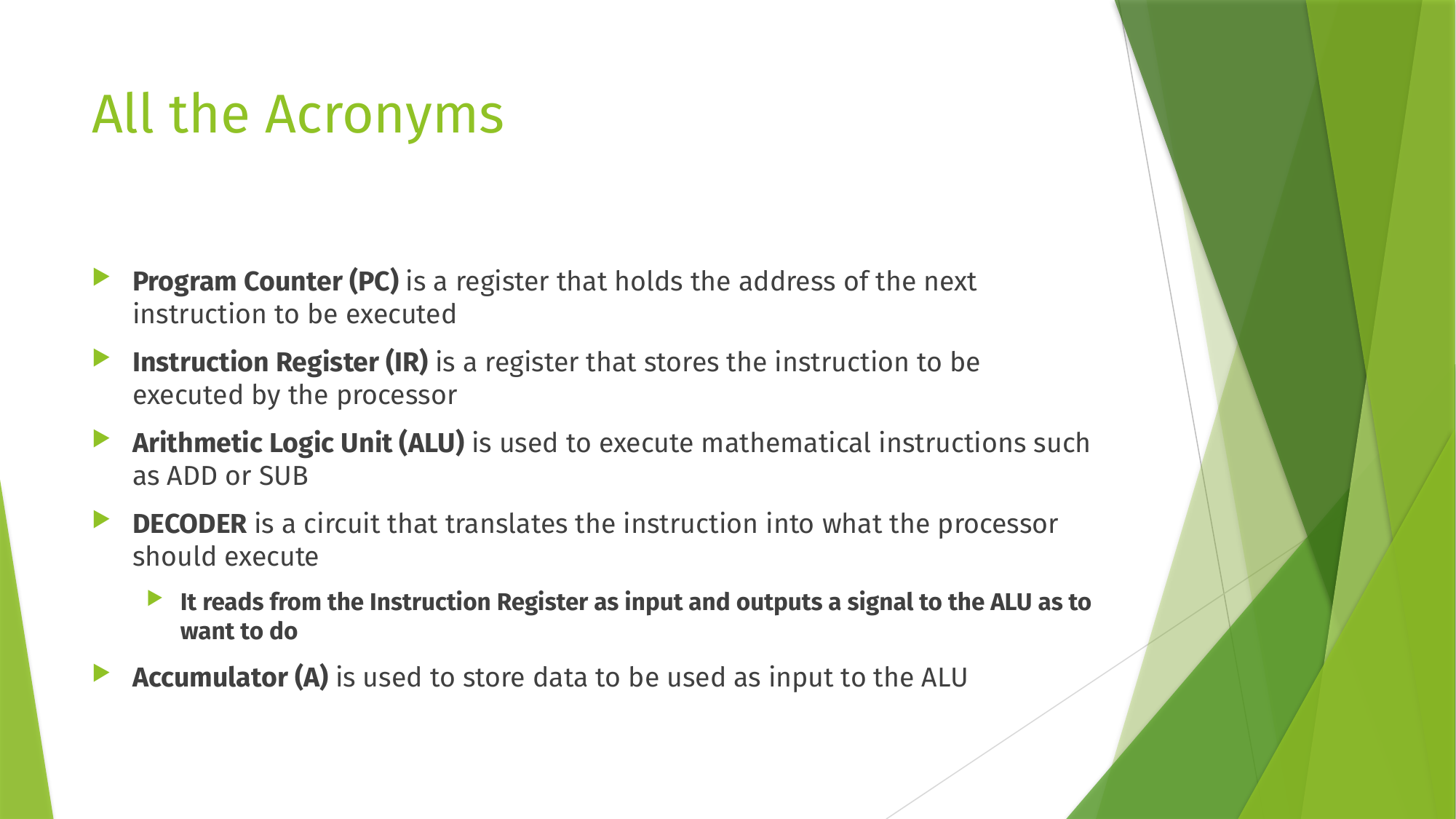

# All the Acronyms
Program Counter (PC) is a register that holds the address of the next instruction to be executed
Instruction Register (IR) is a register that stores the instruction to be executed by the processor
Arithmetic Logic Unit (ALU) is used to execute mathematical instructions such as ADD or SUB
DECODER is a circuit that translates the instruction into what the processor should execute
It reads from the Instruction Register as input and outputs a signal to the ALU as to want to do
Accumulator (A) is used to store data to be used as input to the ALU